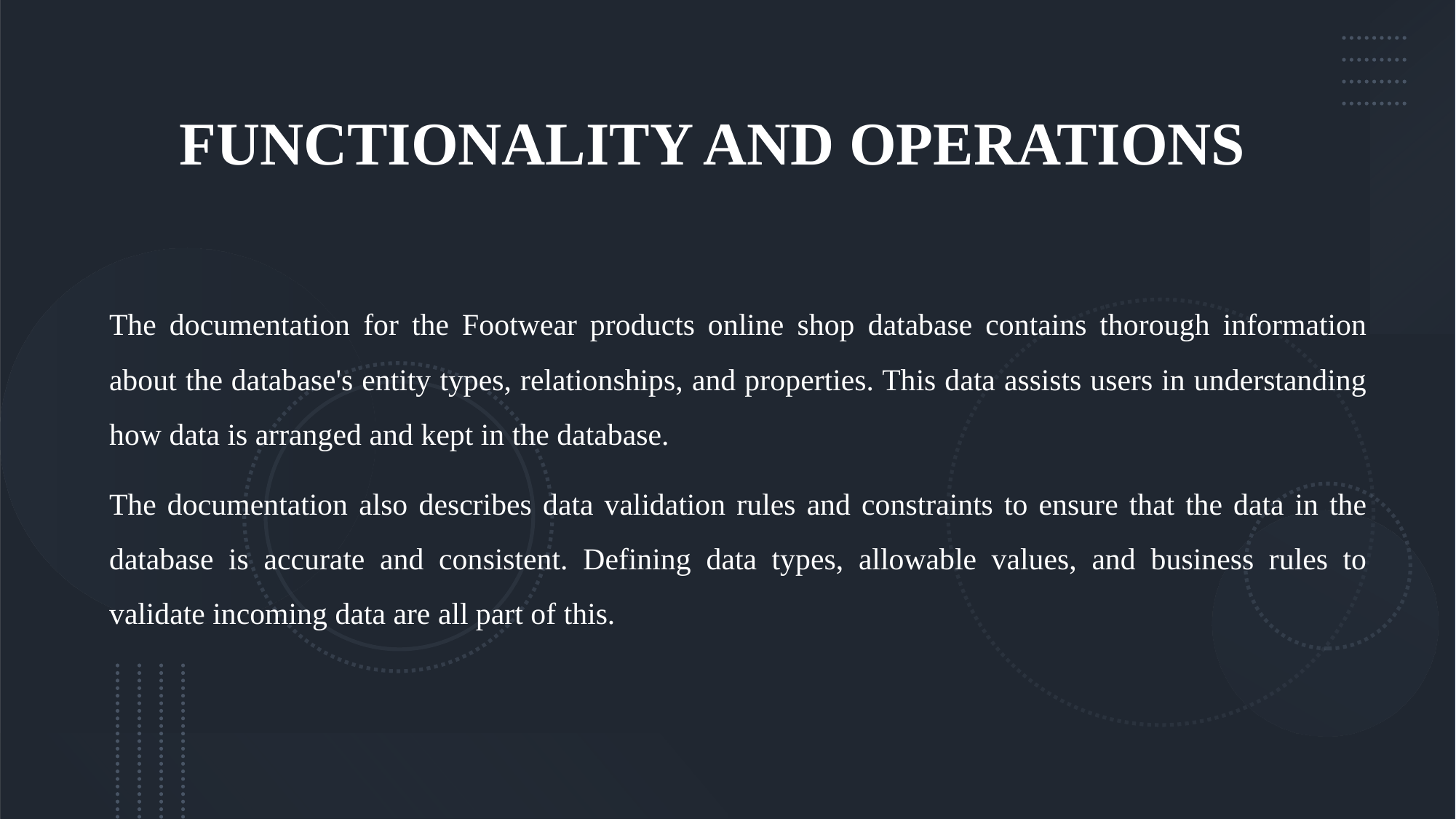

# FUNCTIONALITY AND OPERATIONS

The documentation for the Footwear products online shop database contains thorough information about the database's entity types, relationships, and properties. This data assists users in understanding how data is arranged and kept in the database.
The documentation also describes data validation rules and constraints to ensure that the data in the database is accurate and consistent. Defining data types, allowable values, and business rules to validate incoming data are all part of this.